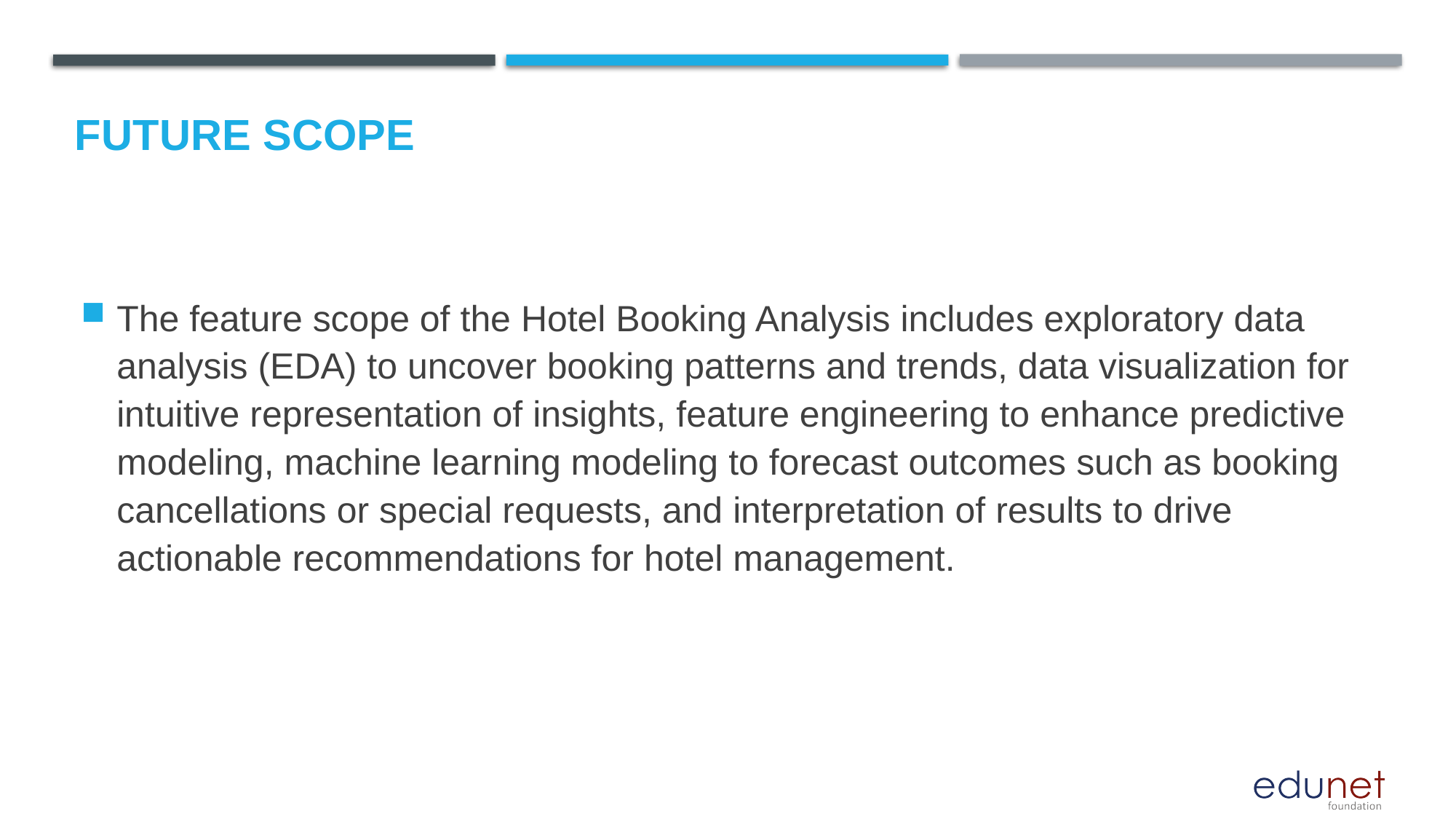

Future scope
The feature scope of the Hotel Booking Analysis includes exploratory data analysis (EDA) to uncover booking patterns and trends, data visualization for intuitive representation of insights, feature engineering to enhance predictive modeling, machine learning modeling to forecast outcomes such as booking cancellations or special requests, and interpretation of results to drive actionable recommendations for hotel management.